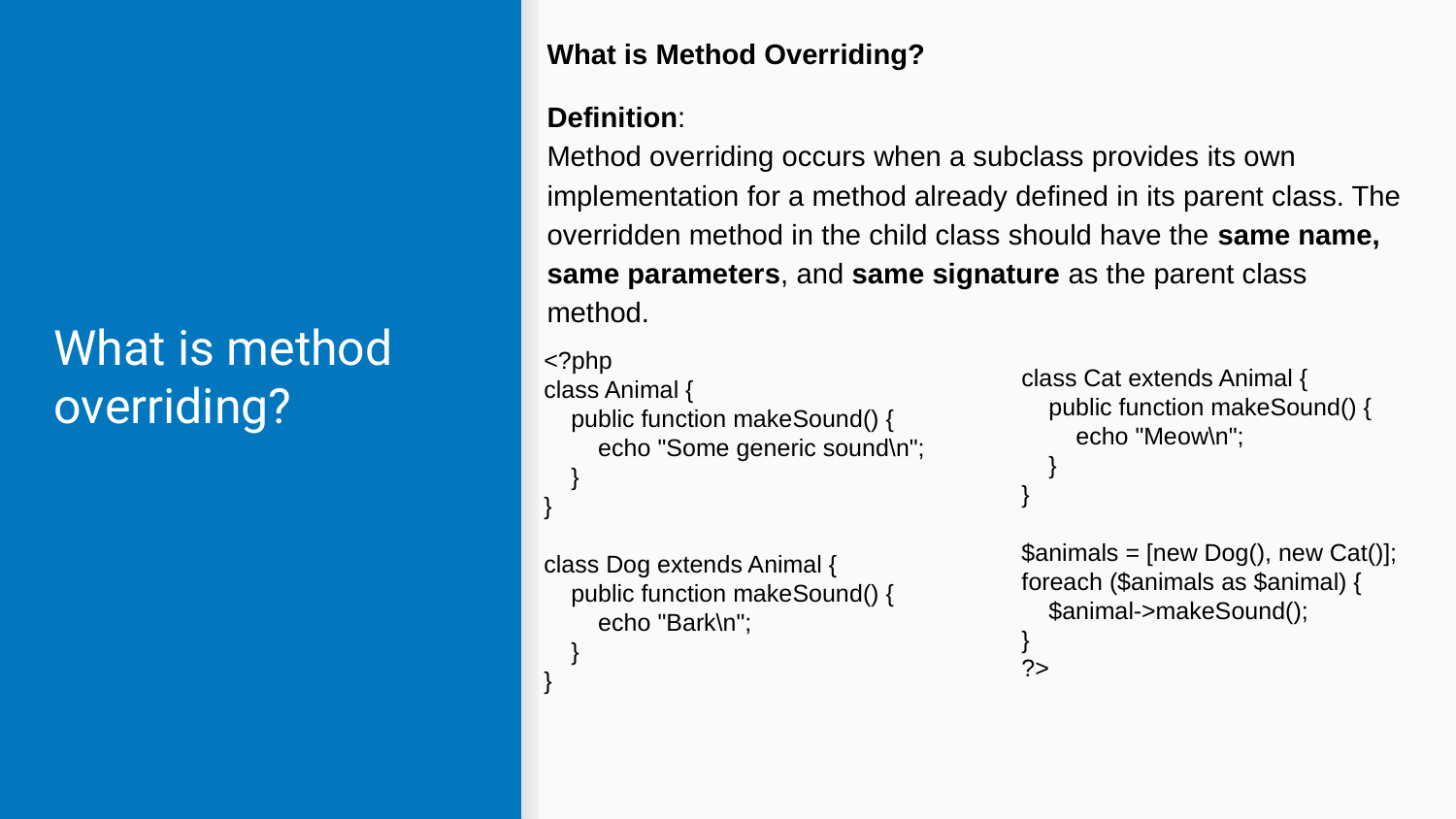

What is Method Overriding?
Definition:
Method overriding occurs when a subclass provides its own implementation for a method already defined in its parent class. The overridden method in the child class should have the same name, same parameters, and same signature as the parent class method.
<?php
class Animal {
    public function makeSound() {
        echo "Some generic sound\n";
    }
}

class Dog extends Animal {
    public function makeSound() {
        echo "Bark\n";
    }
}
class Cat extends Animal {
    public function makeSound() {
        echo "Meow\n";
    }
}

$animals = [new Dog(), new Cat()];
foreach ($animals as $animal) {
    $animal->makeSound();
}
?>
# What is method overriding?